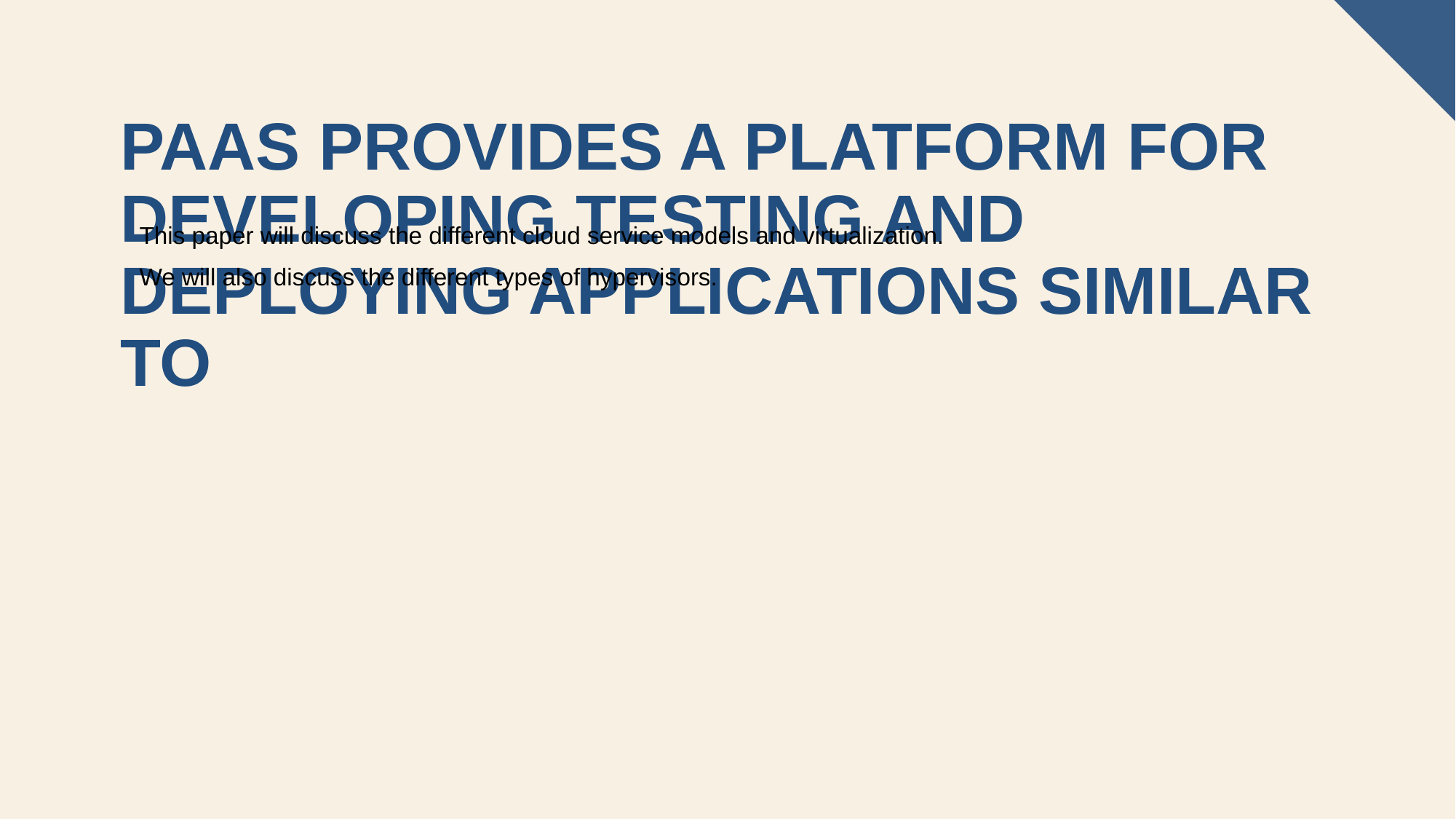

# PaaS provides a platform for developing testing and deploying applications Similar to
 This paper will discuss the different cloud service models and virtualization.
 We will also discuss the different types of hypervisors.